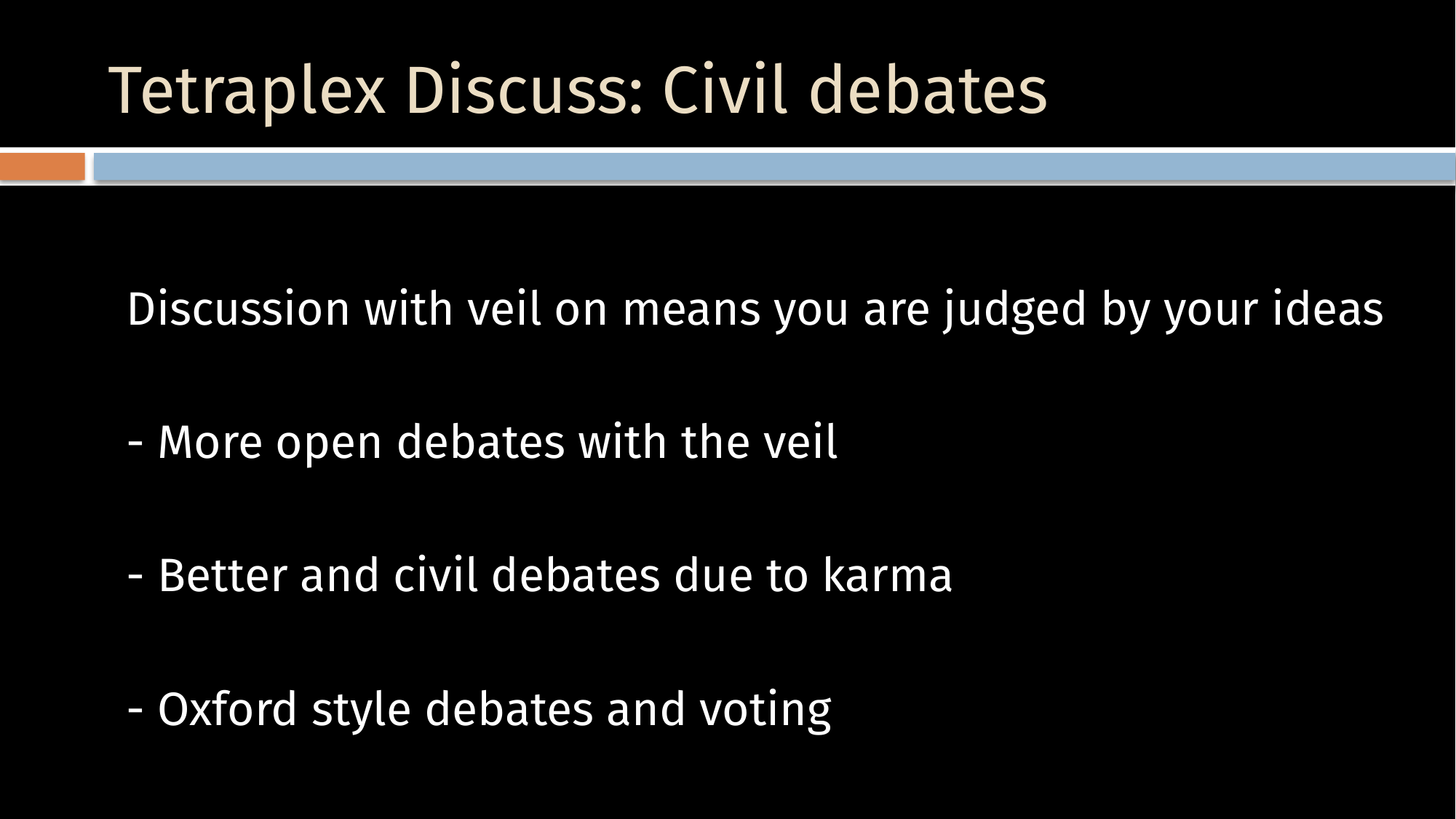

# Tetraplex Discuss: Civil debates

Discussion with veil on means you are judged by your ideas

- More open debates with the veil

- Better and civil debates due to karma

- Oxford style debates and voting